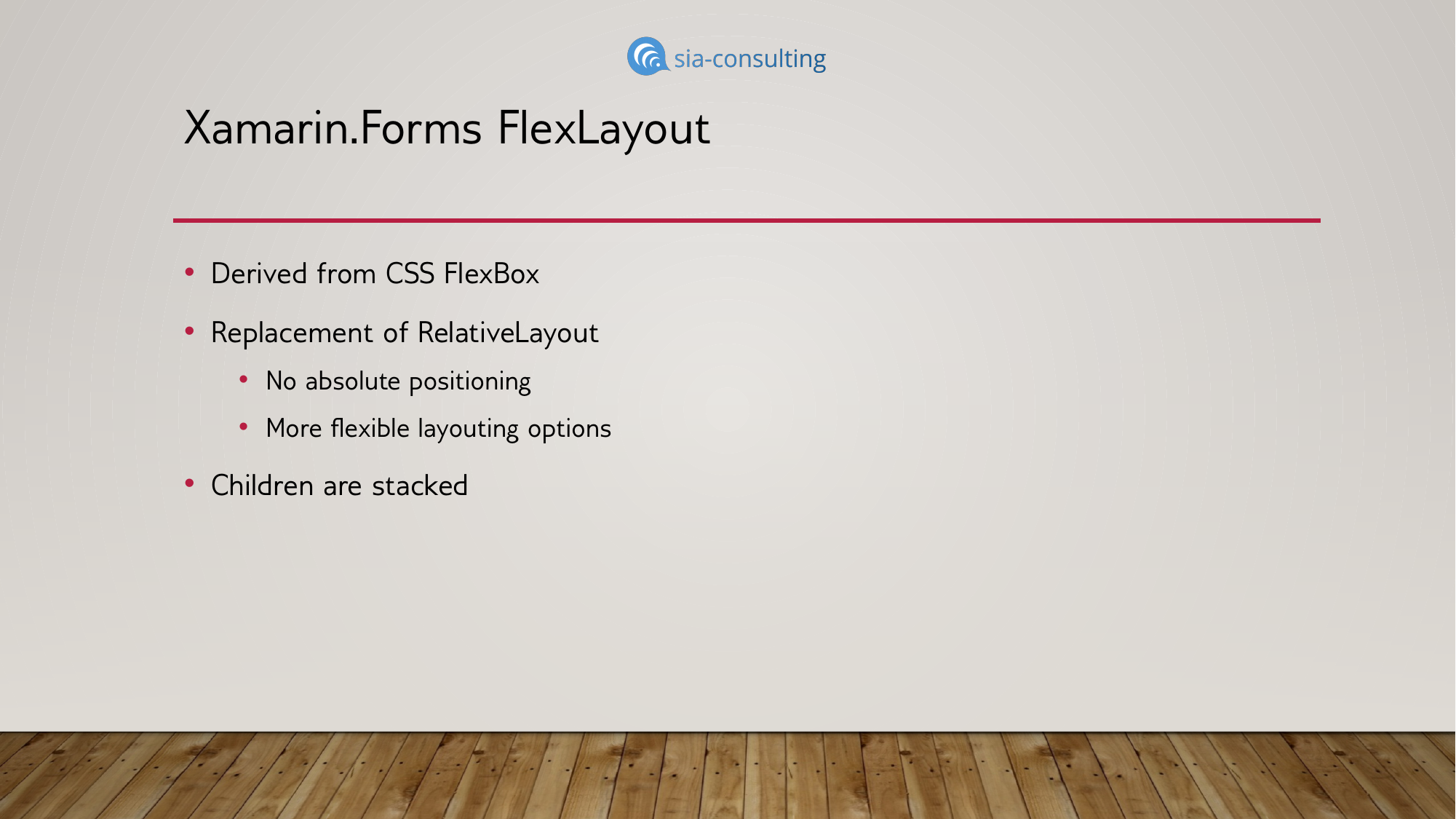

# Xamarin.Forms FlexLayout
Derived from CSS FlexBox
Replacement of RelativeLayout
No absolute positioning
More flexible layouting options
Children are stacked